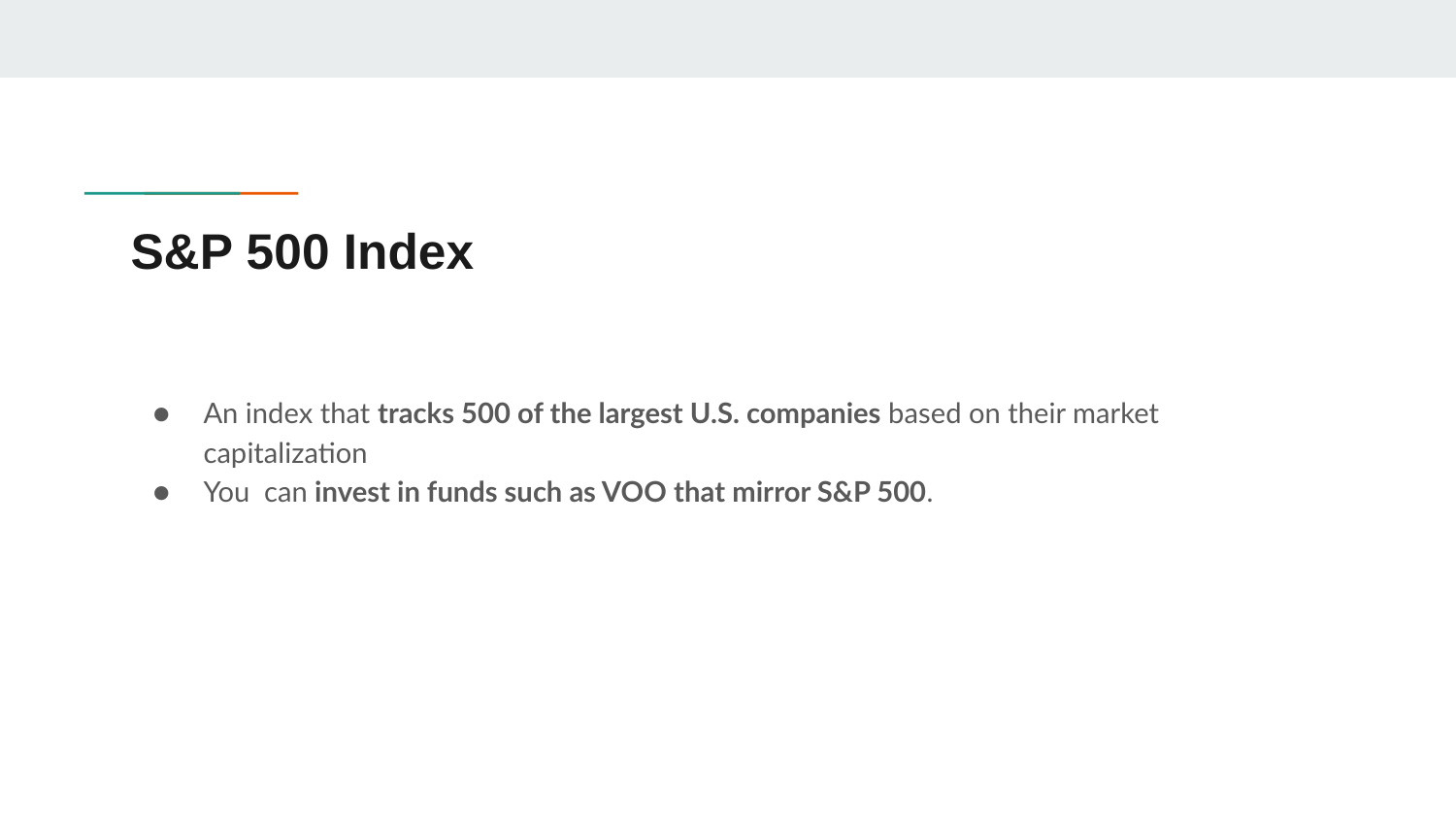

# S&P 500 Index
An index that tracks 500 of the largest U.S. companies based on their market capitalization
You  can invest in funds such as VOO that mirror S&P 500.